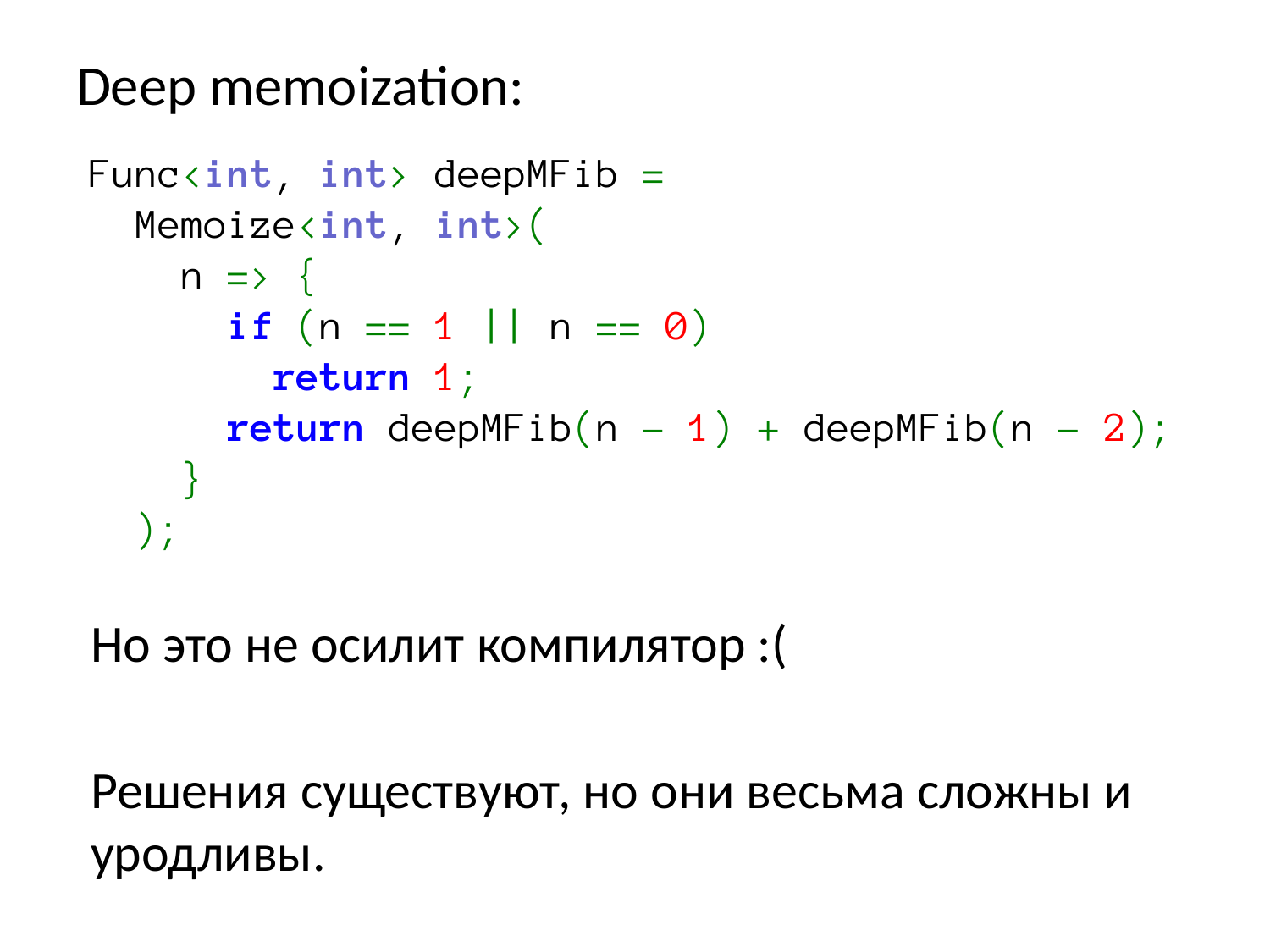

Deep memoization:
Func<int, int> deepMFib =
  Memoize<int, int>(
    n => {
      if (n == 1 || n == 0)
        return 1;
      return deepMFib(n - 1) + deepMFib(n - 2);
    }
  );
Но это не осилит компилятор :(

Решения существуют, но они весьма сложны и уродливы.